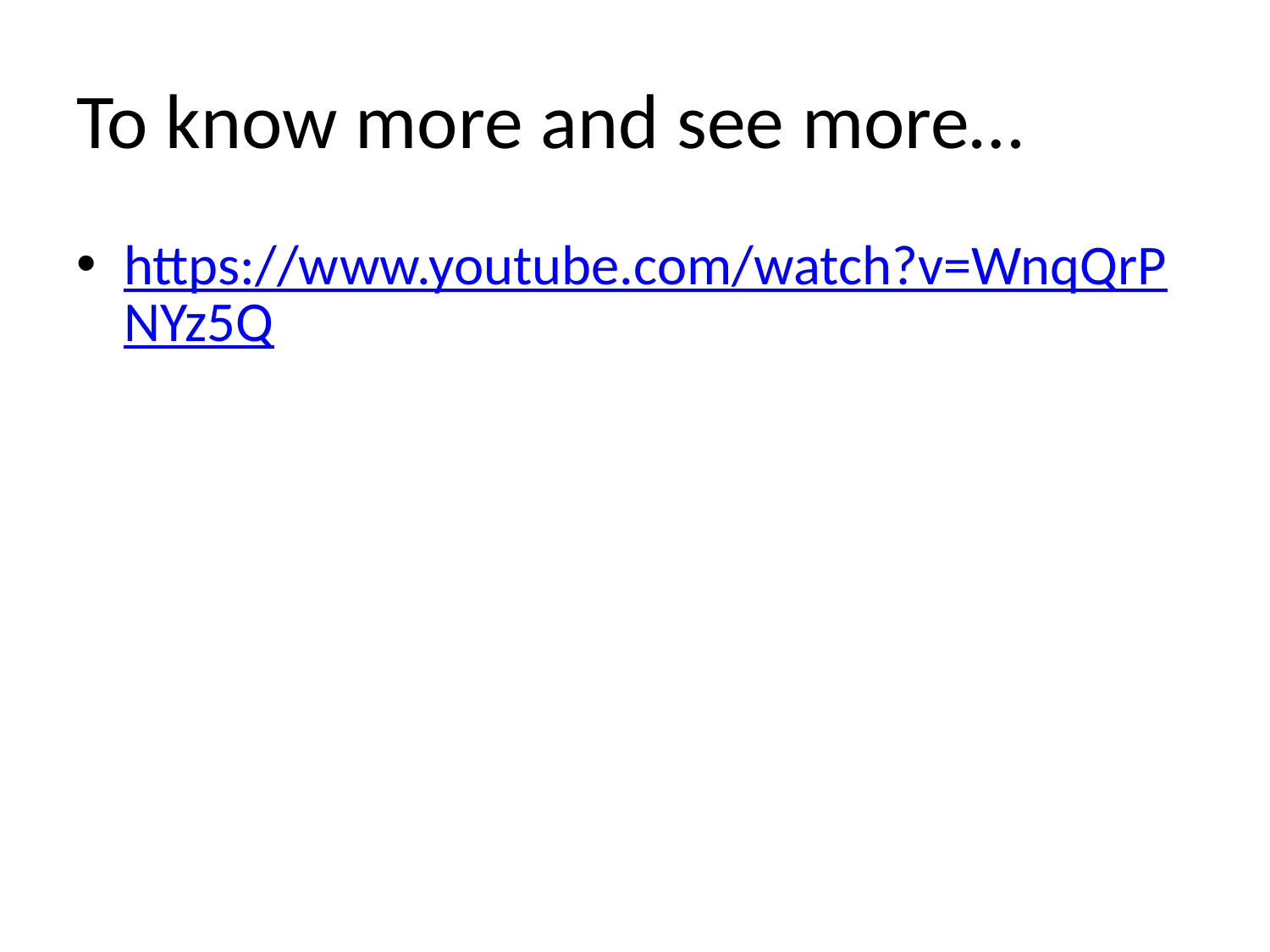

# To know more and see more…
https://www.youtube.com/watch?v=WnqQrPNYz5Q